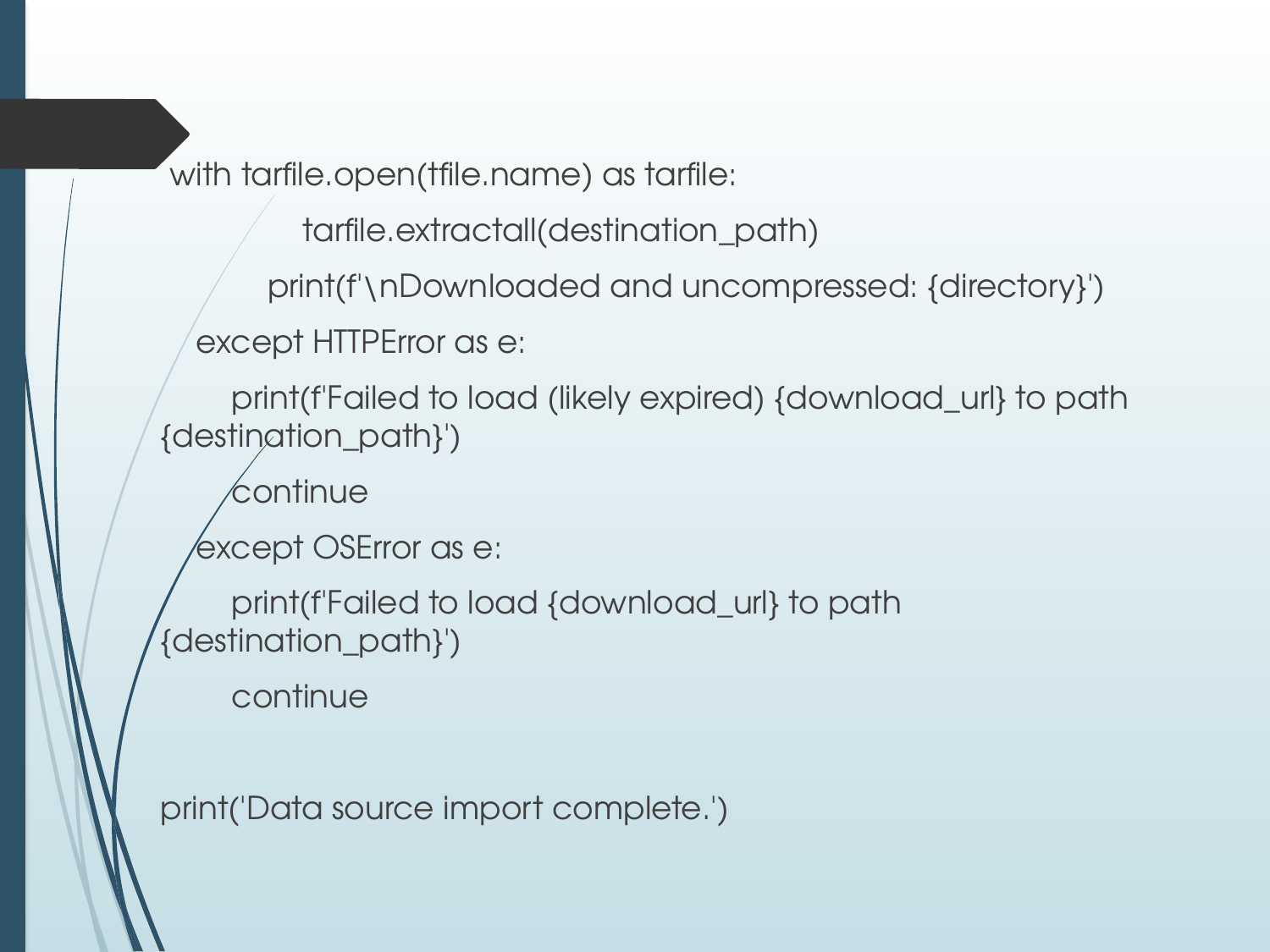

#
 with tarfile.open(tfile.name) as tarfile:
                tarfile.extractall(destination_path)
            print(f'\nDownloaded and uncompressed: {directory}')
    except HTTPError as e:
        print(f'Failed to load (likely expired) {download_url} to path {destination_path}')
        continue
    except OSError as e:
        print(f'Failed to load {download_url} to path {destination_path}')
        continue

print('Data source import complete.')